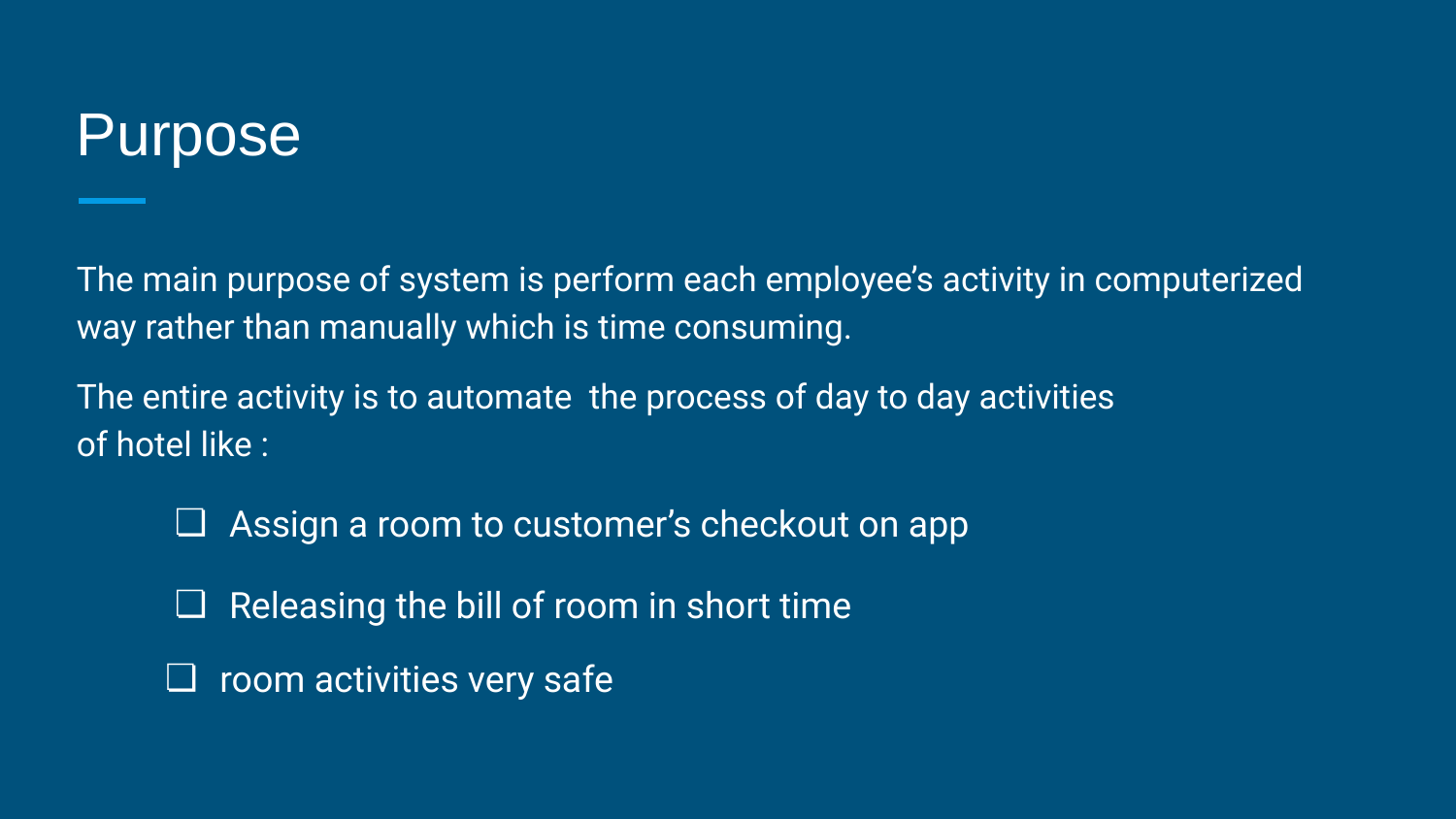

# Purpose
The main purpose of system is perform each employee’s activity in computerized  way rather than manually which is time consuming.
The entire activity is to automate  the process of day to day activities
of hotel like :
Assign a room to customer’s checkout on app
Releasing the bill of room in short time
room activities very safe